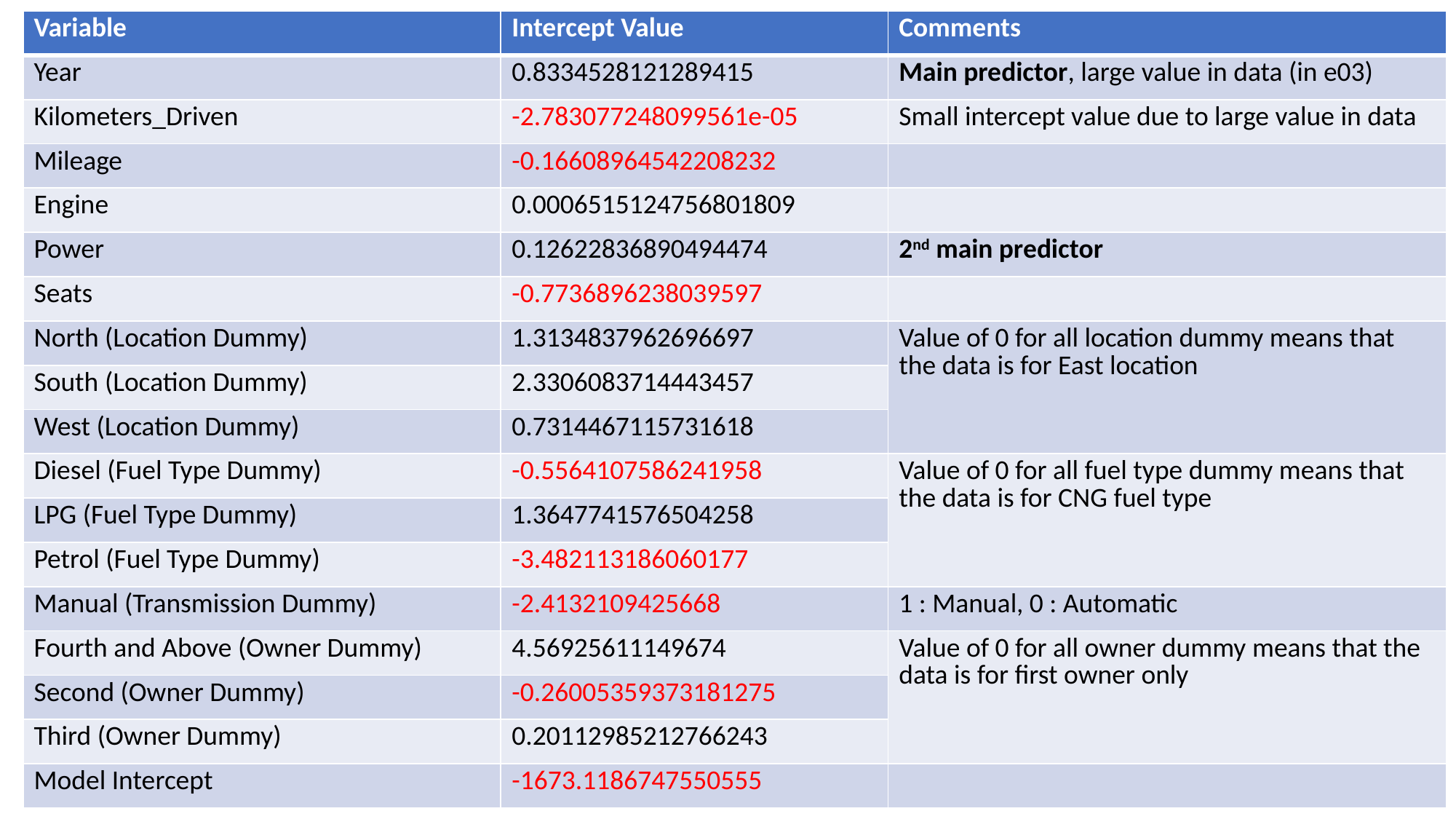

| Variable | Intercept Value | Comments |
| --- | --- | --- |
| Year | 0.8334528121289415 | Main predictor, large value in data (in e03) |
| Kilometers\_Driven | -2.783077248099561e-05 | Small intercept value due to large value in data |
| Mileage | -0.16608964542208232 |  |
| Engine | 0.0006515124756801809 |  |
| Power | 0.12622836890494474 | 2nd main predictor |
| Seats | -0.7736896238039597 |  |
| North (Location Dummy) | 1.3134837962696697 | Value of 0 for all location dummy means that the data is for East location |
| South (Location Dummy) | 2.3306083714443457 |  |
| West (Location Dummy) | 0.7314467115731618 |  |
| Diesel (Fuel Type Dummy) | -0.5564107586241958 | Value of 0 for all fuel type dummy means that the data is for CNG fuel type |
| LPG (Fuel Type Dummy) | 1.3647741576504258 |  |
| Petrol (Fuel Type Dummy) | -3.482113186060177 |  |
| Manual (Transmission Dummy) | -2.4132109425668 | 1 : Manual, 0 : Automatic |
| Fourth and Above (Owner Dummy) | 4.56925611149674 | Value of 0 for all owner dummy means that the data is for first owner only |
| Second (Owner Dummy) | -0.26005359373181275 |  |
| Third (Owner Dummy) | 0.20112985212766243 |  |
| Model Intercept | -1673.1186747550555 |  |